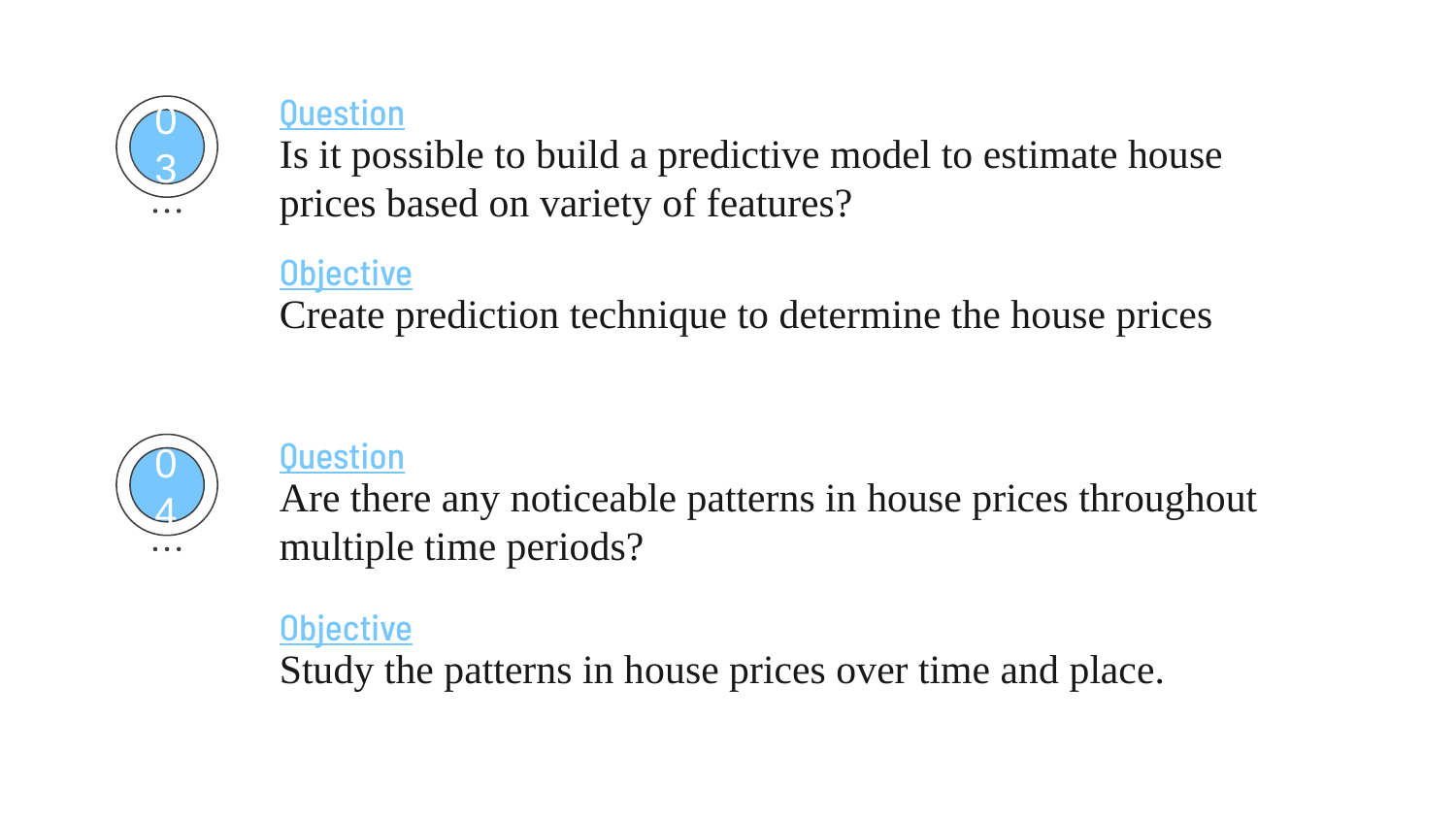

Question

Is it possible to build a predictive model to estimate house prices based on variety of features?

03
Objective
Create prediction technique to determine the house prices

Question

Are there any noticeable patterns in house prices throughout multiple time periods?

04
Objective
Study the patterns in house prices over time and place.